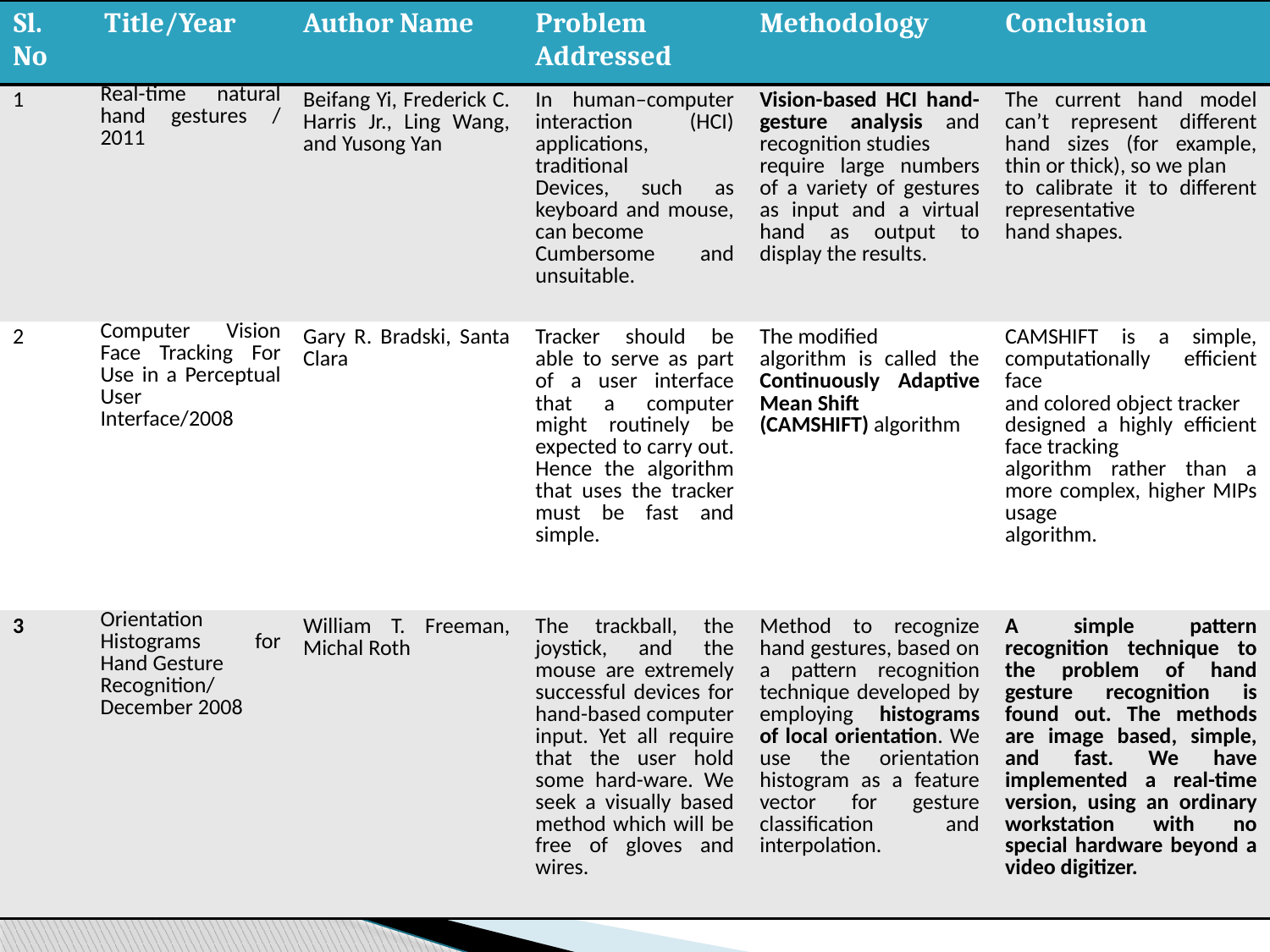

| Sl. No | Title/Year | Author Name | Problem Addressed | Methodology | Conclusion |
| --- | --- | --- | --- | --- | --- |
| 1 | Real-time natural hand gestures / 2011 | Beifang Yi, Frederick C. Harris Jr., Ling Wang, and Yusong Yan | In human–computer interaction (HCI) applications, traditional Devices, such as keyboard and mouse, can become Cumbersome and unsuitable. | Vision-based HCI hand-gesture analysis and recognition studies require large numbers of a variety of gestures as input and a virtual hand as output to display the results. | The current hand model can’t represent different hand sizes (for example, thin or thick), so we plan to calibrate it to different representative hand shapes. |
| 2 | Computer Vision Face Tracking For Use in a Perceptual User Interface/2008 | Gary R. Bradski, Santa Clara | Tracker should be able to serve as part of a user interface that a computer might routinely be expected to carry out. Hence the algorithm that uses the tracker must be fast and simple. | The modified algorithm is called the Continuously Adaptive Mean Shift (CAMSHIFT) algorithm | CAMSHIFT is a simple, computationally efficient face and colored object tracker designed a highly efficient face tracking algorithm rather than a more complex, higher MIPs usage algorithm. |
| 3 | Orientation Histograms for Hand Gesture Recognition/ December 2008 | William T. Freeman, Michal Roth | The trackball, the joystick, and the mouse are extremely successful devices for hand-based computer input. Yet all require that the user hold some hard-ware. We seek a visually based method which will be free of gloves and wires. | Method to recognize hand gestures, based on a pattern recognition technique developed by employing histograms of local orientation. We use the orientation histogram as a feature vector for gesture classification and interpolation. | A simple pattern recognition technique to the problem of hand gesture recognition is found out. The methods are image based, simple, and fast. We have implemented a real-time version, using an ordinary workstation with no special hardware beyond a video digitizer. |